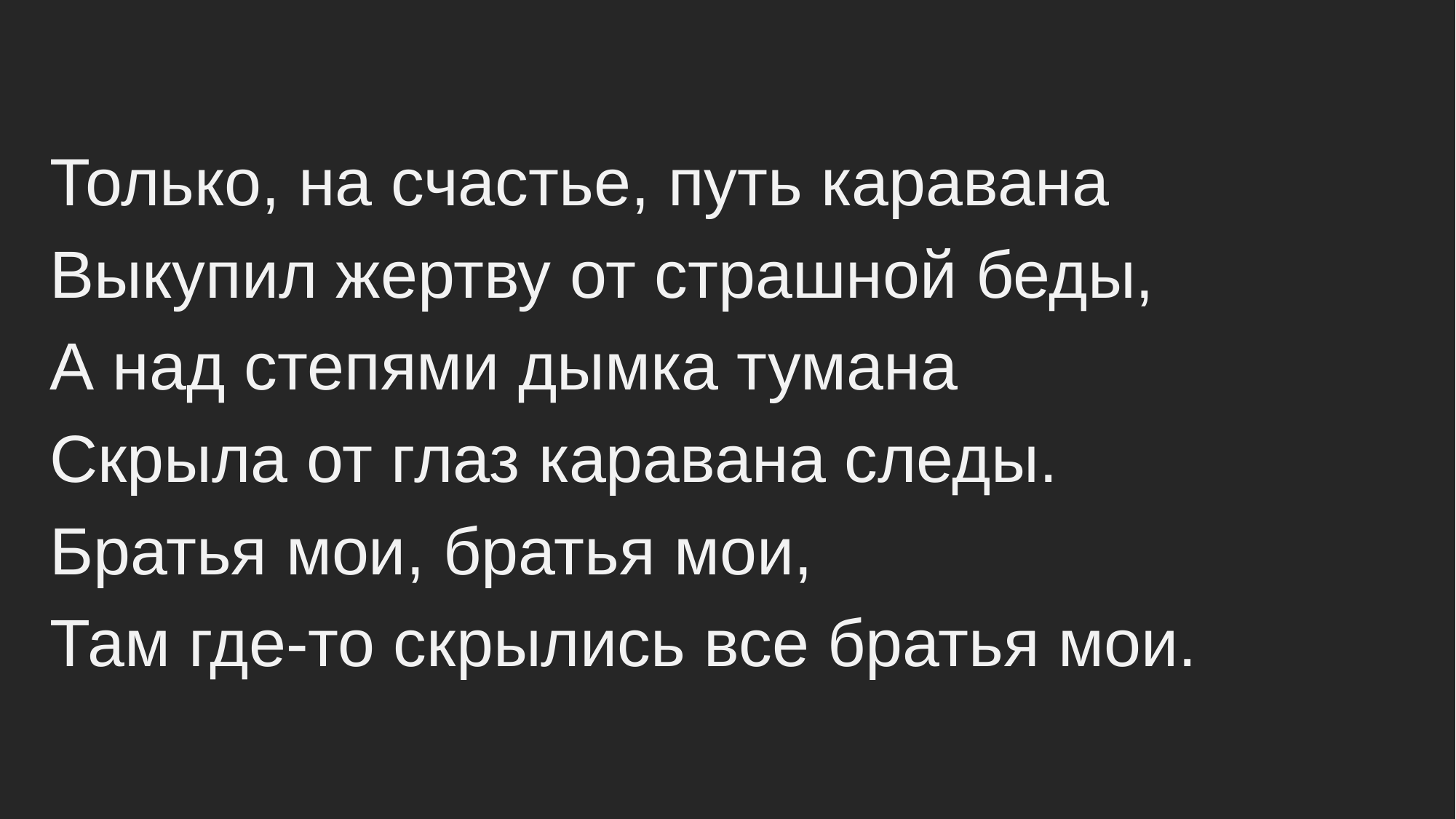

Только, на счастье, путь каравана
Выкупил жертву от страшной беды,
А над степями дымка тумана
Скрыла от глаз каравана следы.
Братья мои, братья мои,
Там где-то скрылись все братья мои.